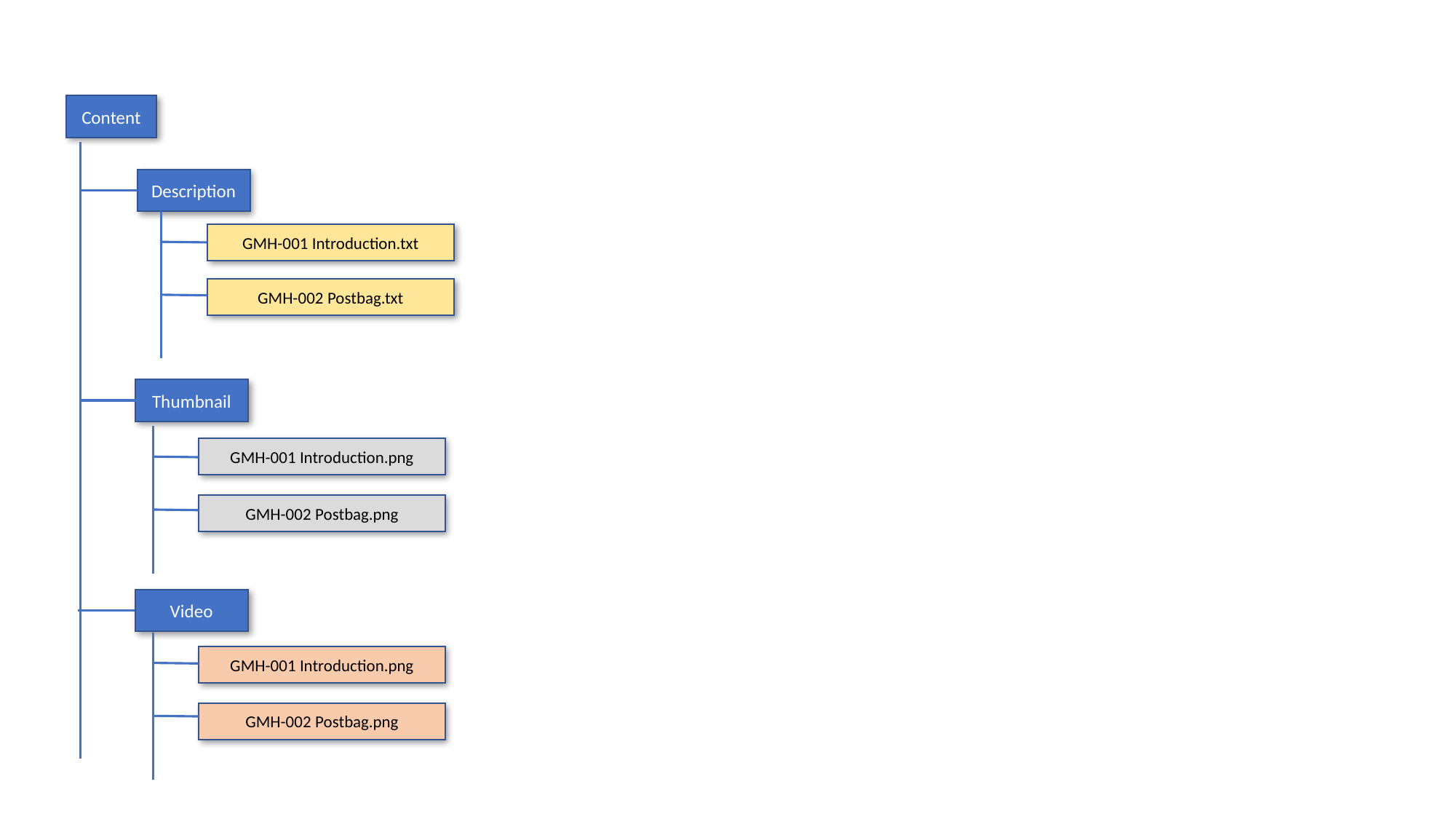

Content
Description
GMH-001 Introduction.txt
GMH-002 Postbag.txt
Thumbnail
GMH-001 Introduction.png
GMH-002 Postbag.png
Video
GMH-001 Introduction.png
GMH-002 Postbag.png